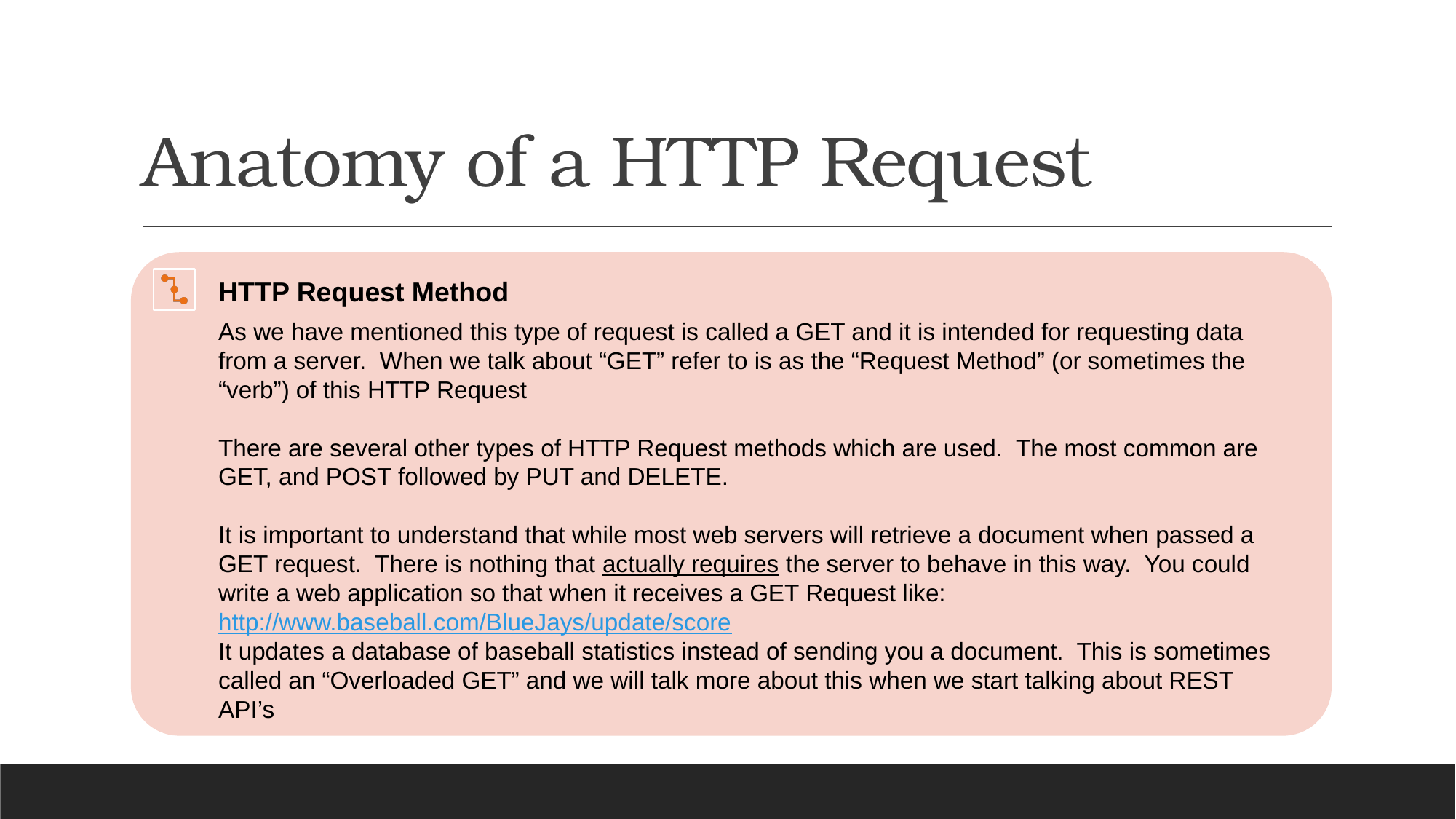

# Anatomy of a HTTP Request

HTTP Request Method
As we have mentioned this type of request is called a GET and it is intended for requesting data from a server.  When we talk about “GET” refer to is as the “Request Method” (or sometimes the “verb”) of this HTTP Request

There are several other types of HTTP Request methods which are used.  The most common are GET, and POST followed by PUT and DELETE.

It is important to understand that while most web servers will retrieve a document when passed a GET request.  There is nothing that actually requires the server to behave in this way.  You could write a web application so that when it receives a GET Request like: http://www.baseball.com/BlueJays/update/score
It updates a database of baseball statistics instead of sending you a document.  This is sometimes called an “Overloaded GET” and we will talk more about this when we start talking about REST API’s